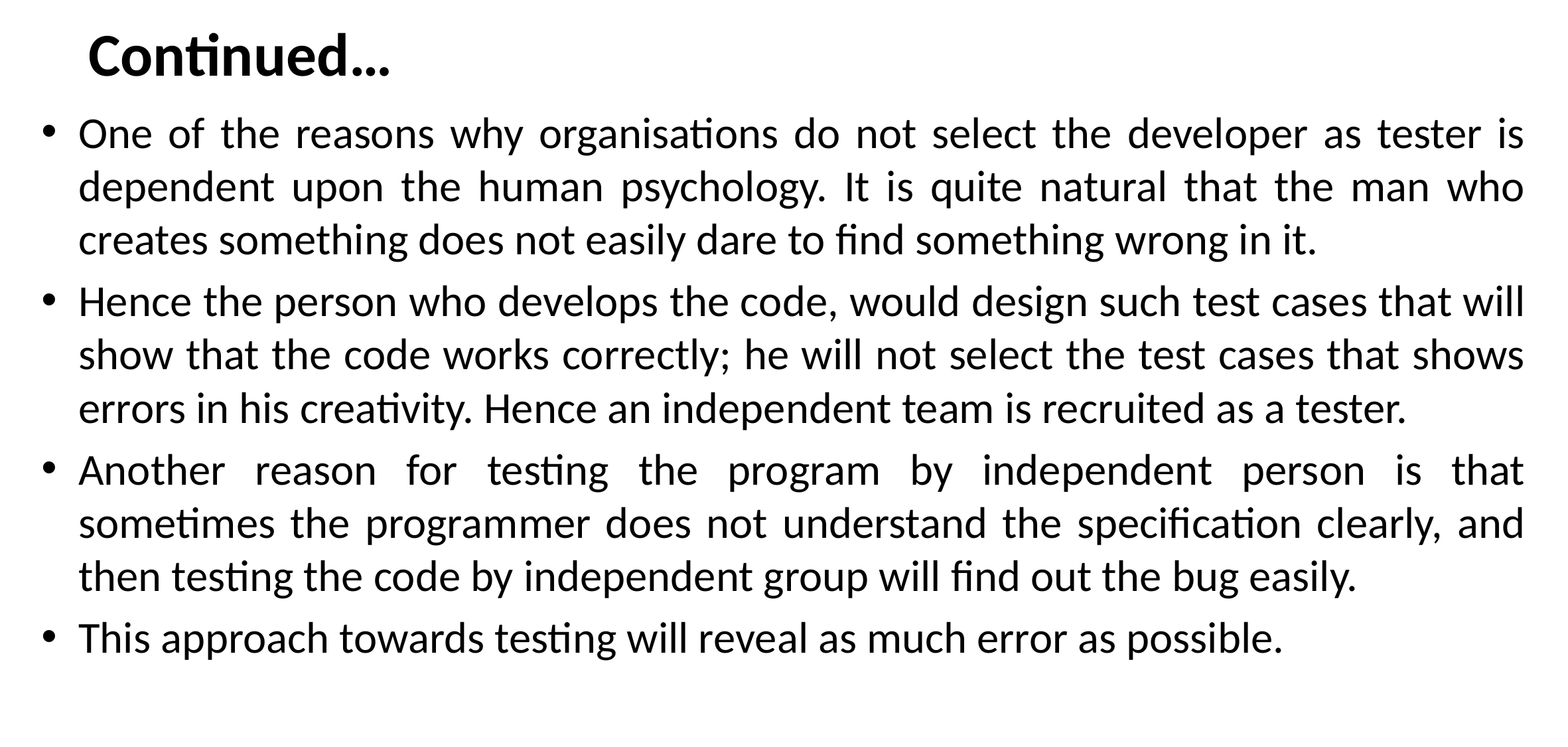

# Continued…
One of the reasons why organisations do not select the developer as tester is dependent upon the human psychology. It is quite natural that the man who creates something does not easily dare to find something wrong in it.
Hence the person who develops the code, would design such test cases that will show that the code works correctly; he will not select the test cases that shows errors in his creativity. Hence an independent team is recruited as a tester.
Another reason for testing the program by independent person is that sometimes the programmer does not understand the specification clearly, and then testing the code by independent group will find out the bug easily.
This approach towards testing will reveal as much error as possible.